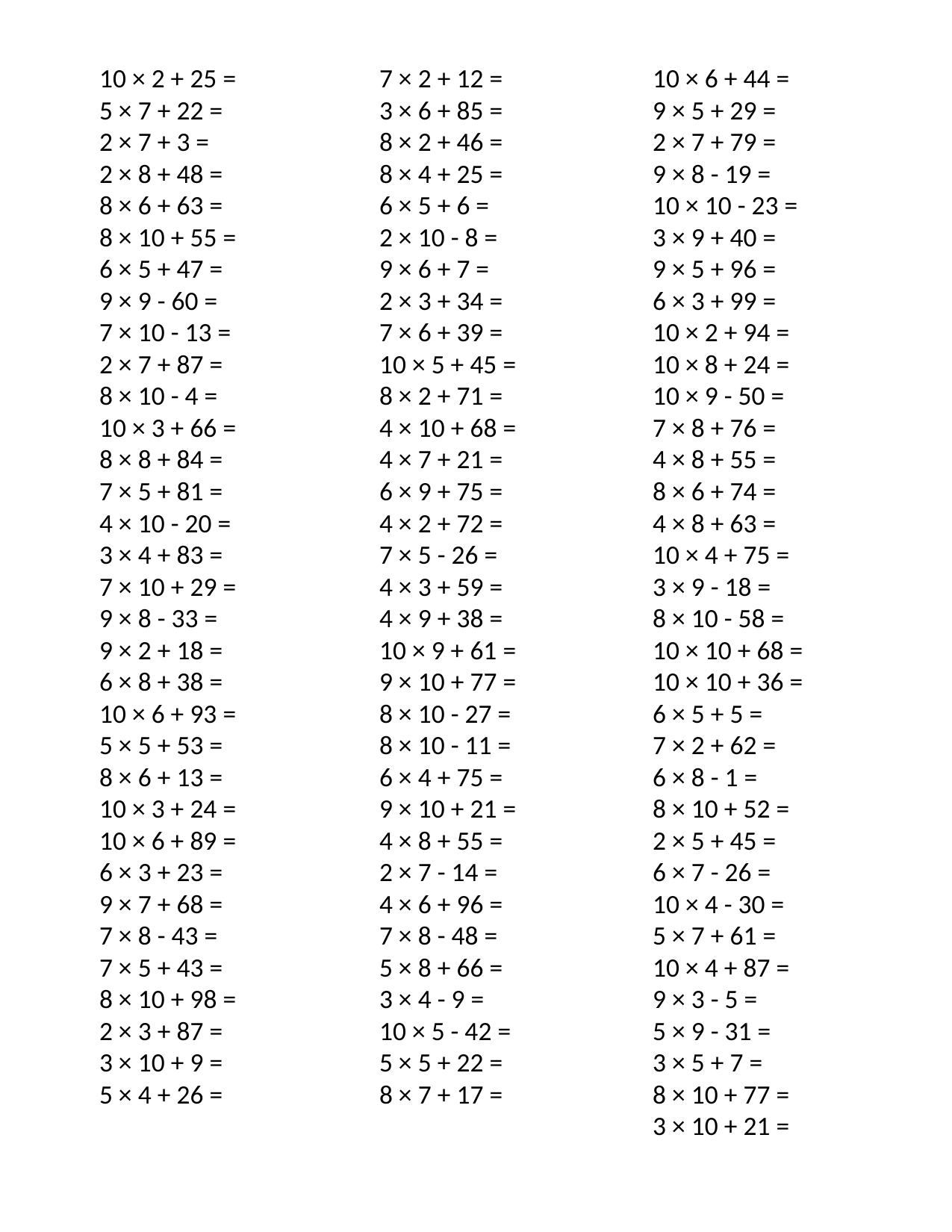

10 × 2 + 25 =
5 × 7 + 22 =
2 × 7 + 3 =
2 × 8 + 48 =
8 × 6 + 63 =
8 × 10 + 55 =
6 × 5 + 47 =
9 × 9 - 60 =
7 × 10 - 13 =
2 × 7 + 87 =
8 × 10 - 4 =
10 × 3 + 66 =
8 × 8 + 84 =
7 × 5 + 81 =
4 × 10 - 20 =
3 × 4 + 83 =
7 × 10 + 29 =
9 × 8 - 33 =
9 × 2 + 18 =
6 × 8 + 38 =
10 × 6 + 93 =
5 × 5 + 53 =
8 × 6 + 13 =
10 × 3 + 24 =
10 × 6 + 89 =
6 × 3 + 23 =
9 × 7 + 68 =
7 × 8 - 43 =
7 × 5 + 43 =
8 × 10 + 98 =
2 × 3 + 87 =
3 × 10 + 9 =
5 × 4 + 26 =

7 × 2 + 12 =
3 × 6 + 85 =
8 × 2 + 46 =
8 × 4 + 25 =
6 × 5 + 6 =
2 × 10 - 8 =
9 × 6 + 7 =
2 × 3 + 34 =
7 × 6 + 39 =
10 × 5 + 45 =
8 × 2 + 71 =
4 × 10 + 68 =
4 × 7 + 21 =
6 × 9 + 75 =
4 × 2 + 72 =
7 × 5 - 26 =
4 × 3 + 59 =
4 × 9 + 38 =
10 × 9 + 61 =
9 × 10 + 77 =
8 × 10 - 27 =
8 × 10 - 11 =
6 × 4 + 75 =
9 × 10 + 21 =
4 × 8 + 55 =
2 × 7 - 14 =
4 × 6 + 96 =
7 × 8 - 48 =
5 × 8 + 66 =
3 × 4 - 9 =
10 × 5 - 42 =
5 × 5 + 22 =
8 × 7 + 17 =

10 × 6 + 44 =
9 × 5 + 29 =
2 × 7 + 79 =
9 × 8 - 19 =
10 × 10 - 23 =
3 × 9 + 40 =
9 × 5 + 96 =
6 × 3 + 99 =
10 × 2 + 94 =
10 × 8 + 24 =
10 × 9 - 50 =
7 × 8 + 76 =
4 × 8 + 55 =
8 × 6 + 74 =
4 × 8 + 63 =
10 × 4 + 75 =
3 × 9 - 18 =
8 × 10 - 58 =
10 × 10 + 68 =
10 × 10 + 36 =
6 × 5 + 5 =
7 × 2 + 62 =
6 × 8 - 1 =
8 × 10 + 52 =
2 × 5 + 45 =
6 × 7 - 26 =
10 × 4 - 30 =
5 × 7 + 61 =
10 × 4 + 87 =
9 × 3 - 5 =
5 × 9 - 31 =
3 × 5 + 7 =
8 × 10 + 77 =
3 × 10 + 21 =